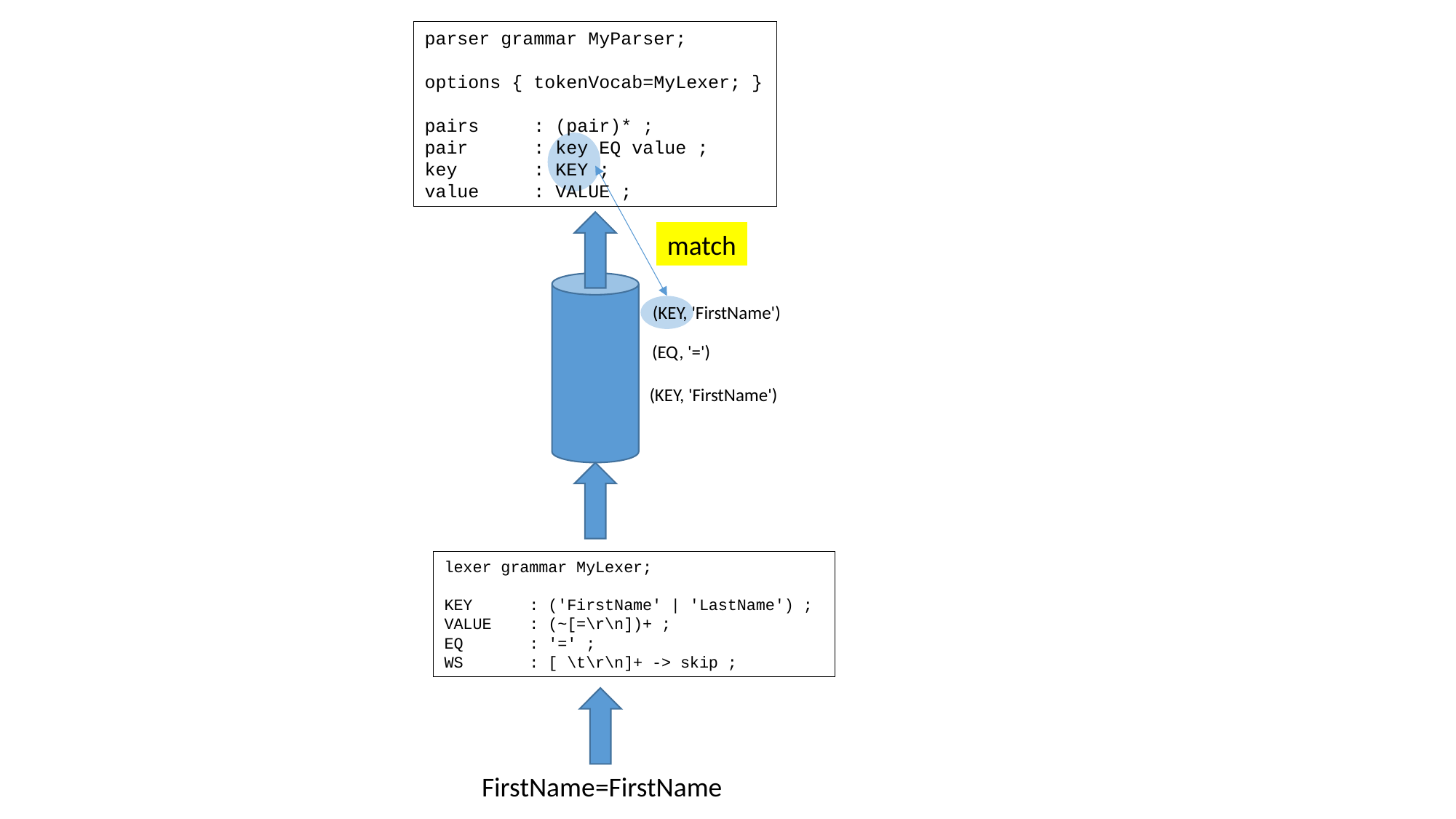

parser grammar MyParser;
options { tokenVocab=MyLexer; }
pairs     : (pair)* ;
pair      : key EQ value ;
key       : KEY ;
value     : VALUE ;

match

(KEY, 'FirstName')
(EQ, '=')
(KEY, 'FirstName')

lexer grammar MyLexer;
KEY      : ('FirstName' | 'LastName') ;
VALUE    : (~[=\r\n])+ ;
EQ       : '=' ;
WS       : [ \t\r\n]+ -> skip ;

FirstName=FirstName